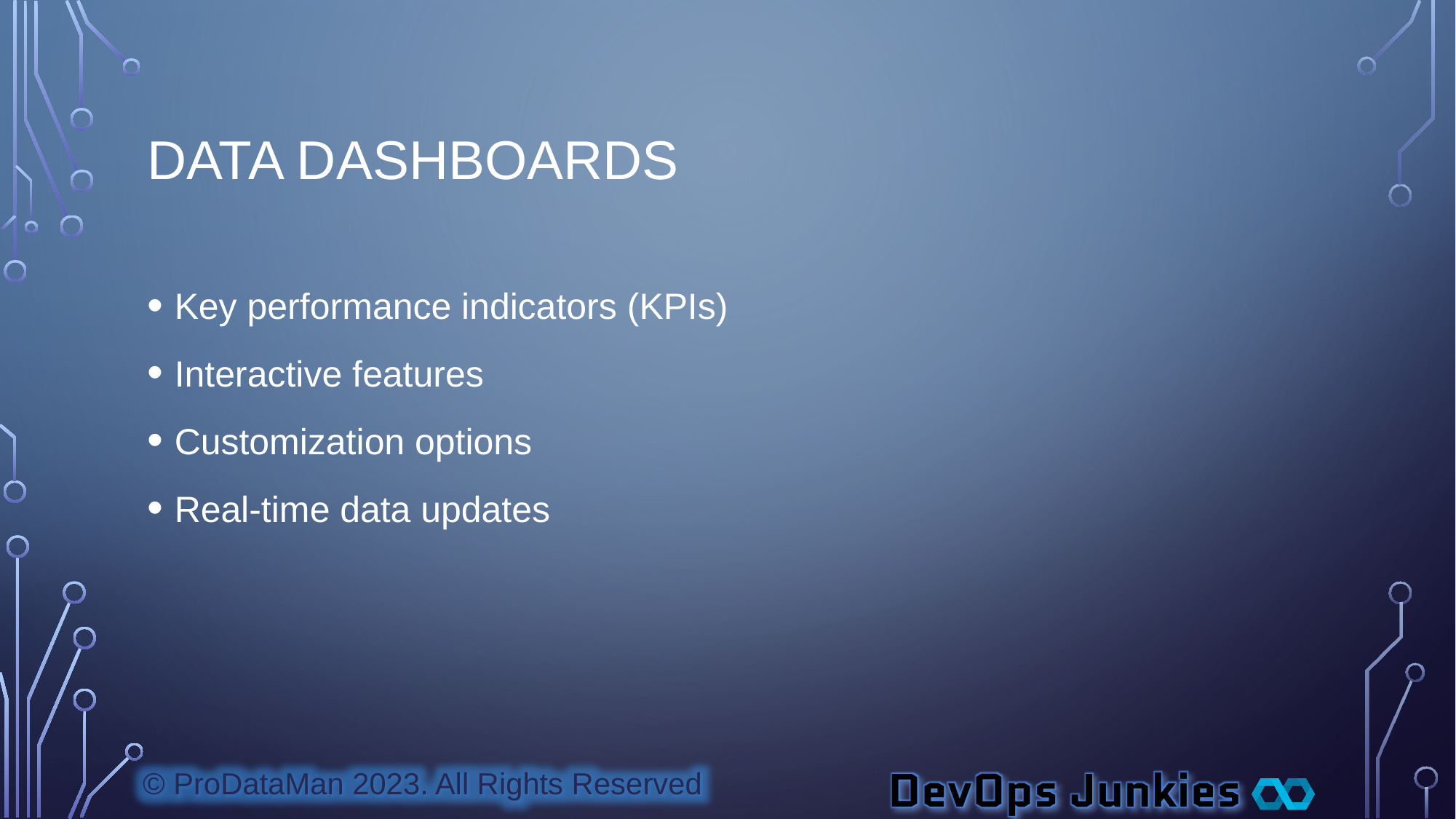

# Data Dashboards
Key performance indicators (KPIs)
Interactive features
Customization options
Real-time data updates